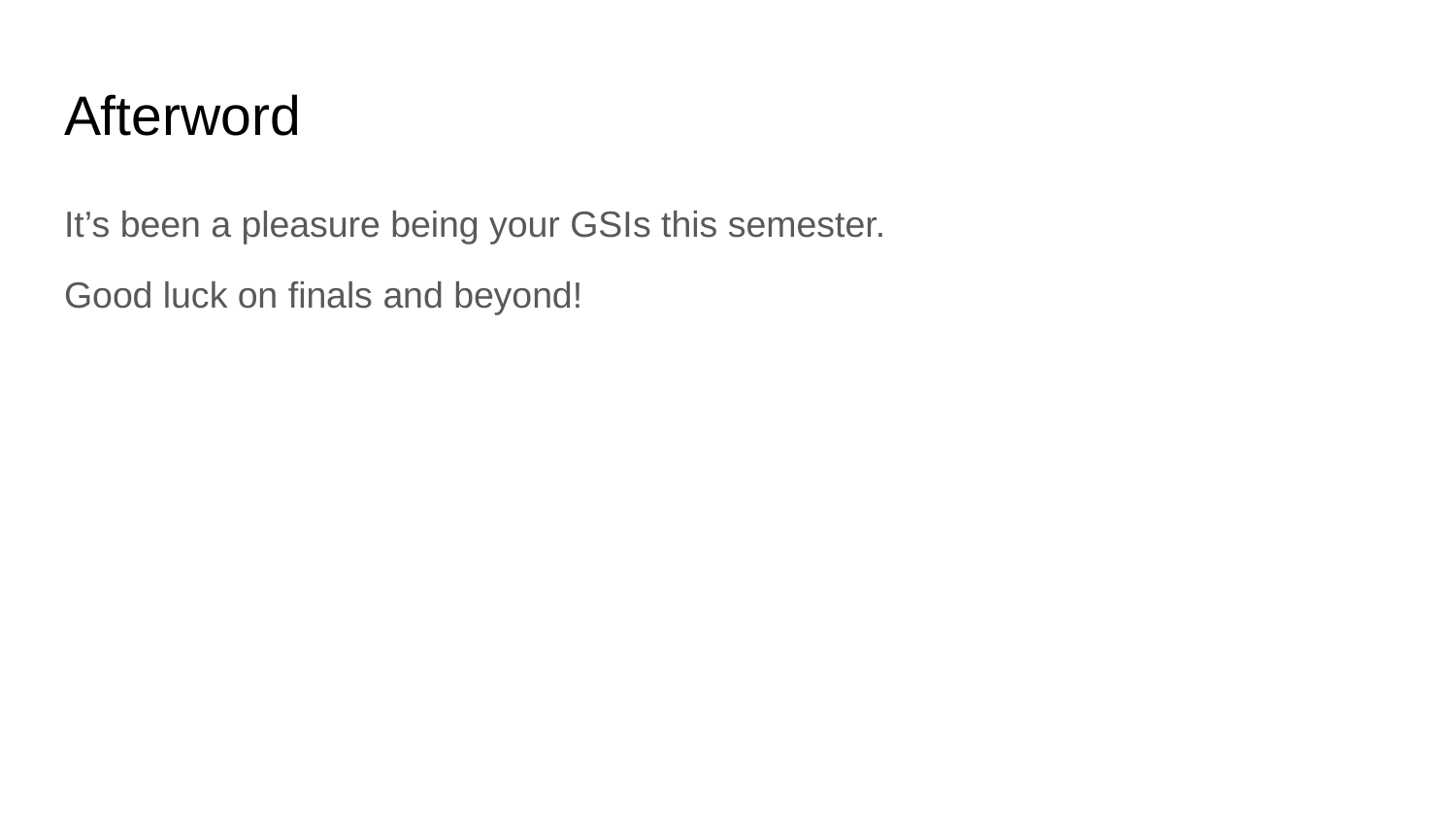

# Afterword
It’s been a pleasure being your GSIs this semester.
Good luck on finals and beyond!